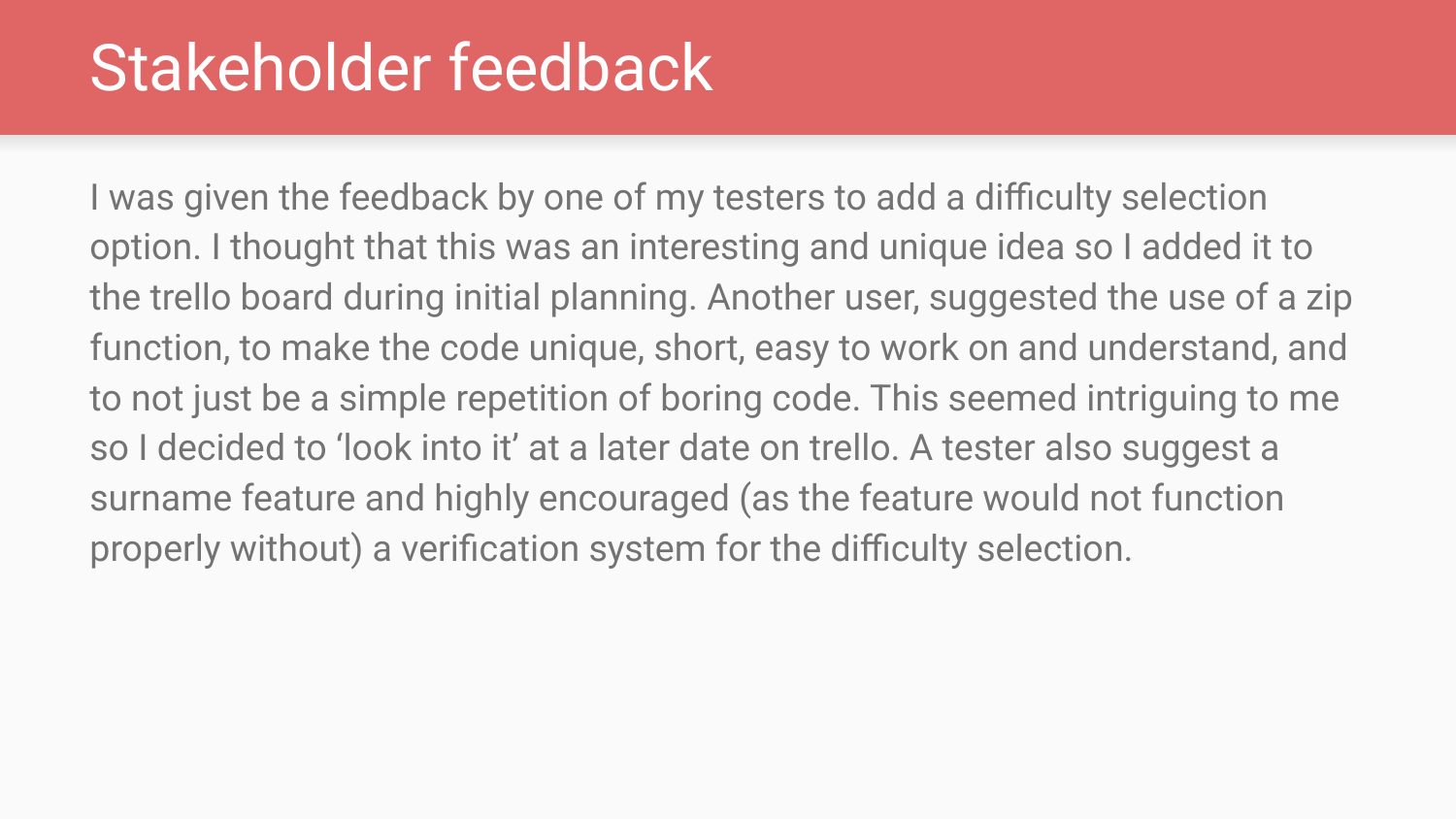

# Stakeholder feedback
I was given the feedback by one of my testers to add a difficulty selection option. I thought that this was an interesting and unique idea so I added it to the trello board during initial planning. Another user, suggested the use of a zip function, to make the code unique, short, easy to work on and understand, and to not just be a simple repetition of boring code. This seemed intriguing to me so I decided to ‘look into it’ at a later date on trello. A tester also suggest a surname feature and highly encouraged (as the feature would not function properly without) a verification system for the difficulty selection.